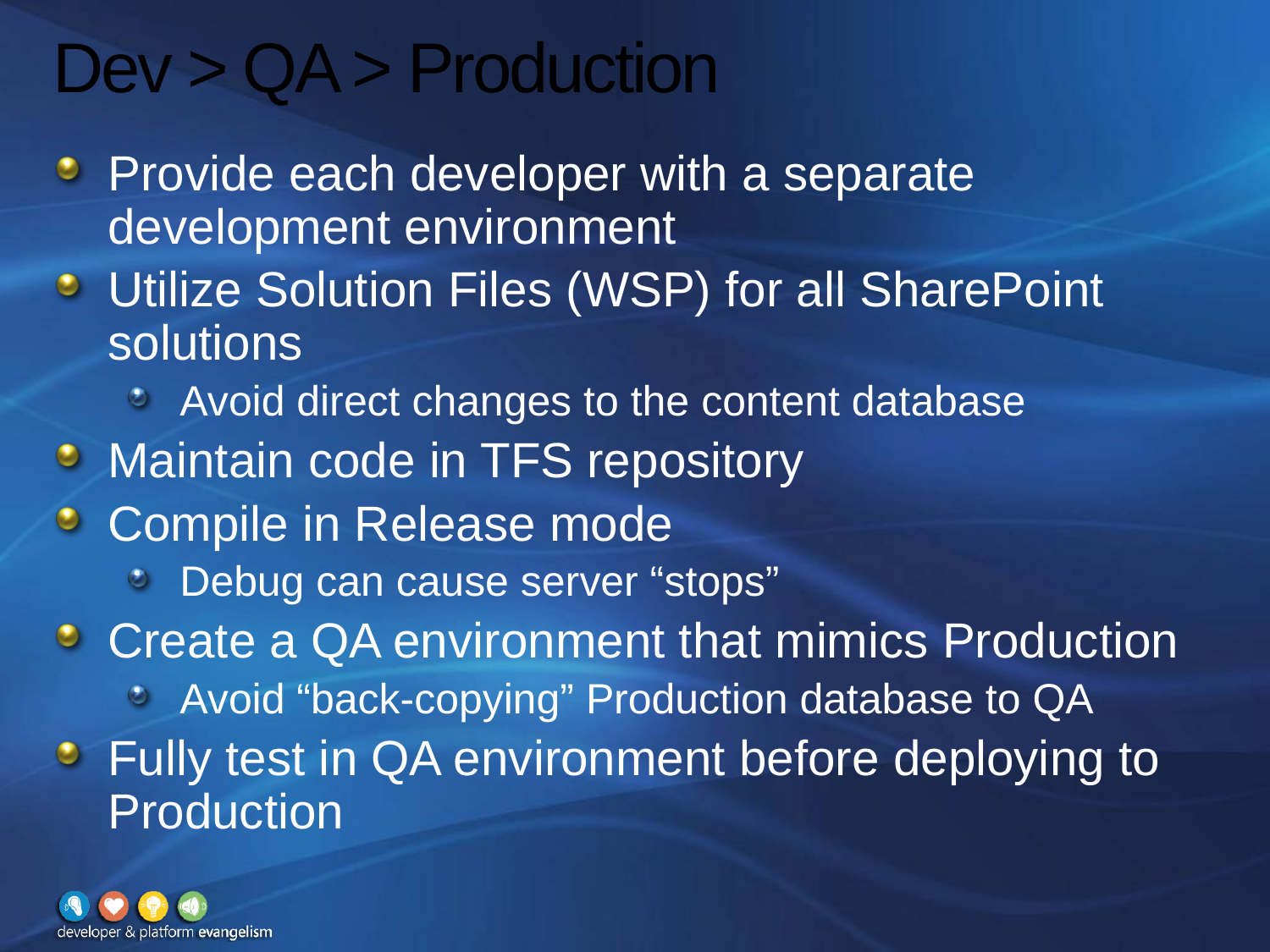

# Dev > QA > Production
Provide each developer with a separate development environment
Utilize Solution Files (WSP) for all SharePoint solutions
Avoid direct changes to the content database
Maintain code in TFS repository
Compile in Release mode
Debug can cause server “stops”
Create a QA environment that mimics Production
Avoid “back-copying” Production database to QA
Fully test in QA environment before deploying to Production